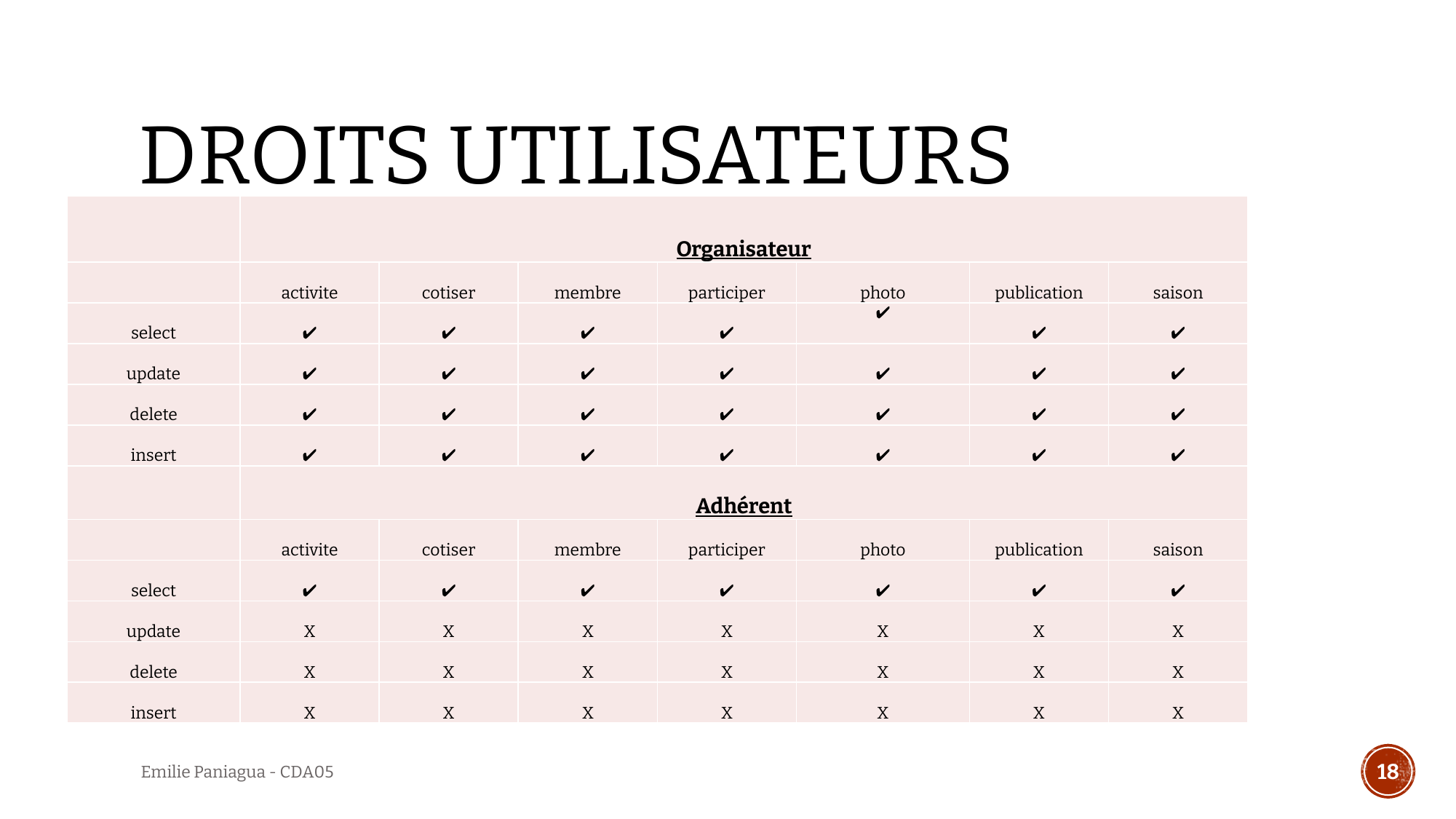

# dROITS utilisateurs
|  | Organisateur |  |  |  |  |  |  |
| --- | --- | --- | --- | --- | --- | --- | --- |
|  | activite | cotiser | membre | participer | photo | publication | saison |
| select | ✔ | ✔ | ✔ | ✔ | ✔ | ✔ | ✔ |
| update | ✔ | ✔ | ✔ | ✔ | ✔ | ✔ | ✔ |
| delete | ✔ | ✔ | ✔ | ✔ | ✔ | ✔ | ✔ |
| insert | ✔ | ✔ | ✔ | ✔ | ✔ | ✔ | ✔ |
|  | Adhérent |  |  |  |  |  |  |
|  | activite | cotiser | membre | participer | photo | publication | saison |
| select | ✔ | ✔ | ✔ | ✔ | ✔ | ✔ | ✔ |
| update | X | X | X | X | X | X | X |
| delete | X | X | X | X | X | X | X |
| insert | X | X | X | X | X | X | X |

Emilie Paniagua - CDA05
18